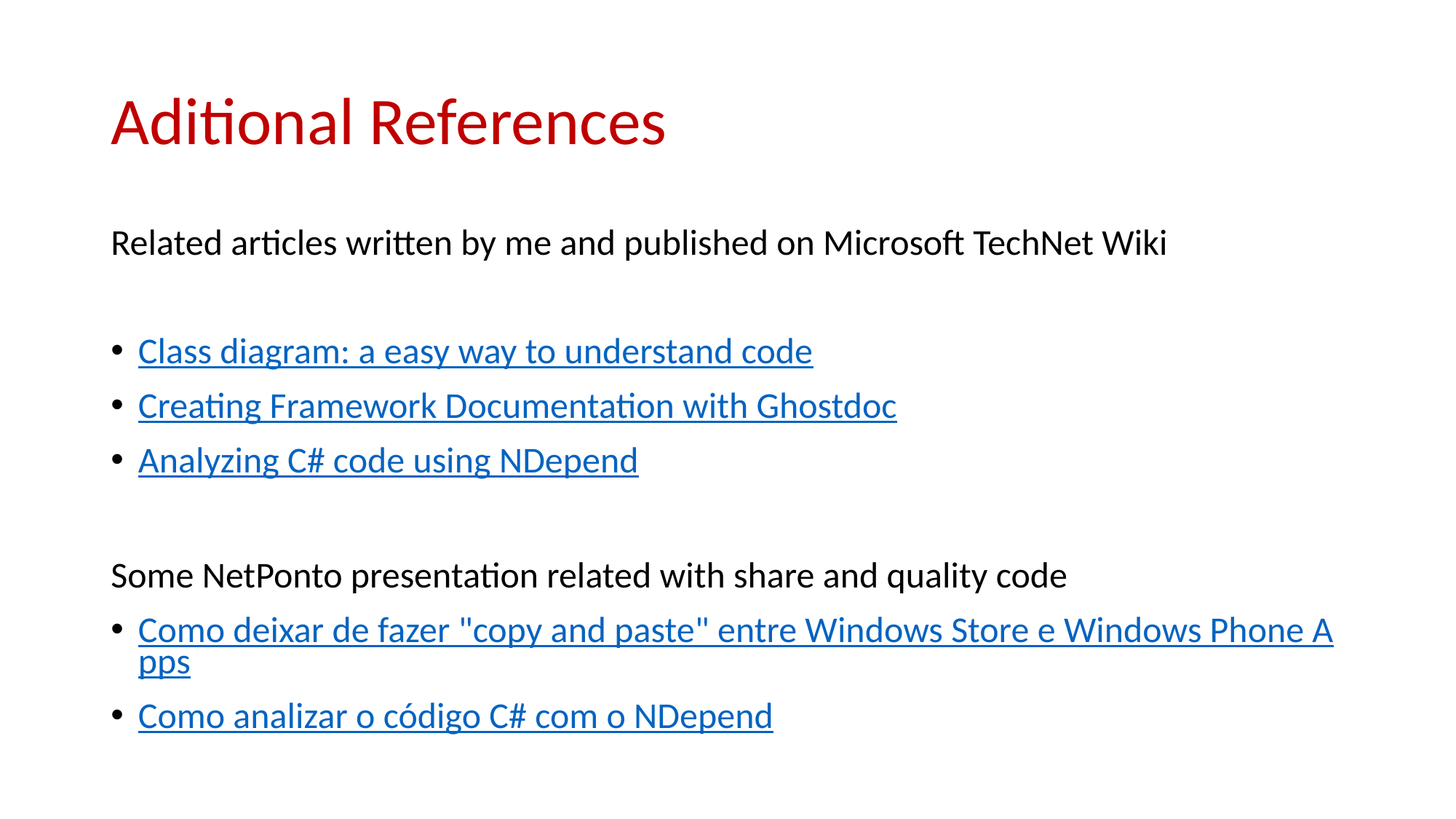

# Aditional References
Related articles written by me and published on Microsoft TechNet Wiki

Class diagram: a easy way to understand code
Creating Framework Documentation with Ghostdoc
Analyzing C# code using NDepend

Some NetPonto presentation related with share and quality code
Como deixar de fazer "copy and paste" entre Windows Store e Windows Phone Apps
Como analizar o código C# com o NDepend